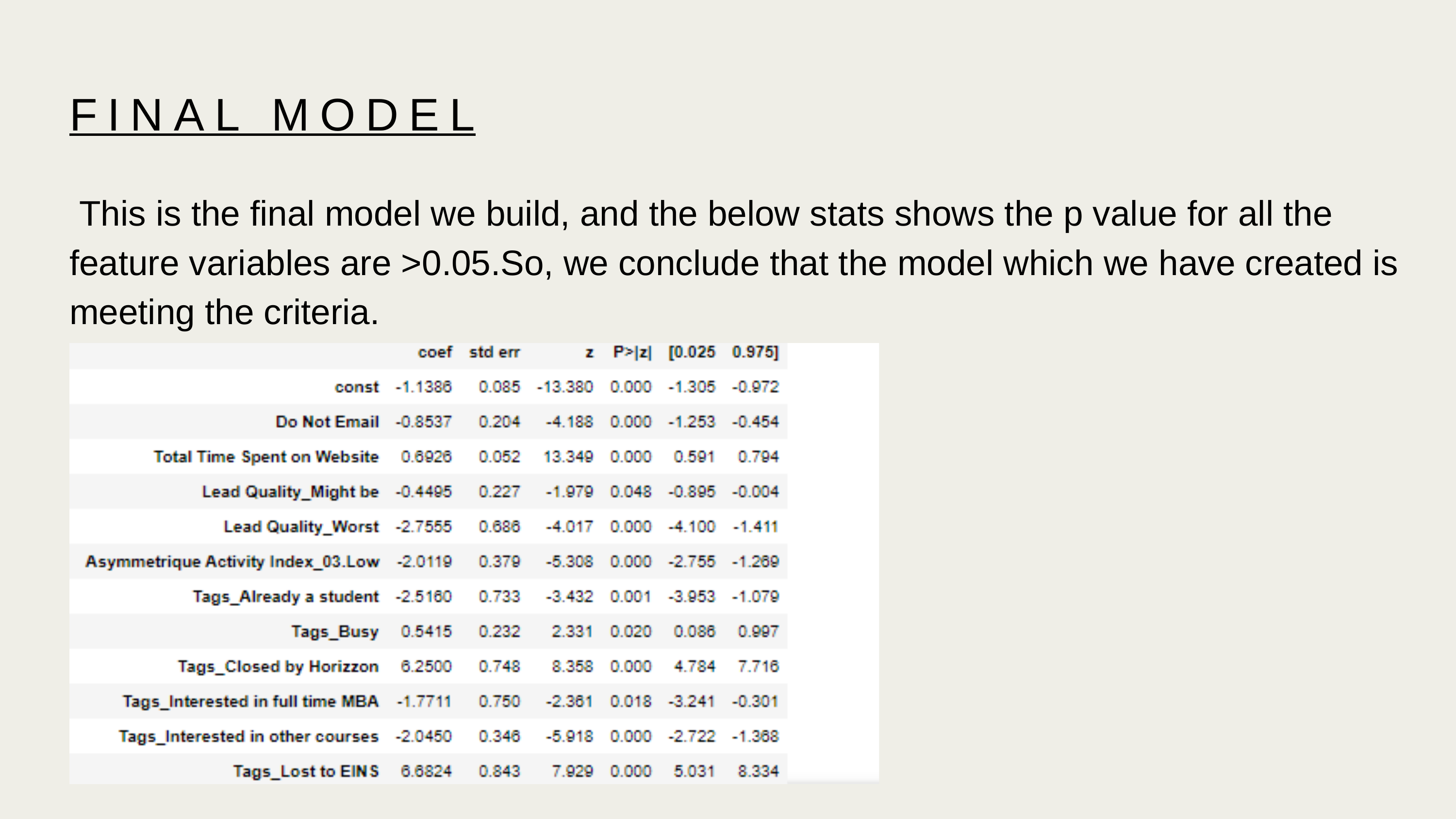

FINAL MODEL
 This is the final model we build, and the below stats shows the p value for all the feature variables are >0.05.So, we conclude that the model which we have created is meeting the criteria.